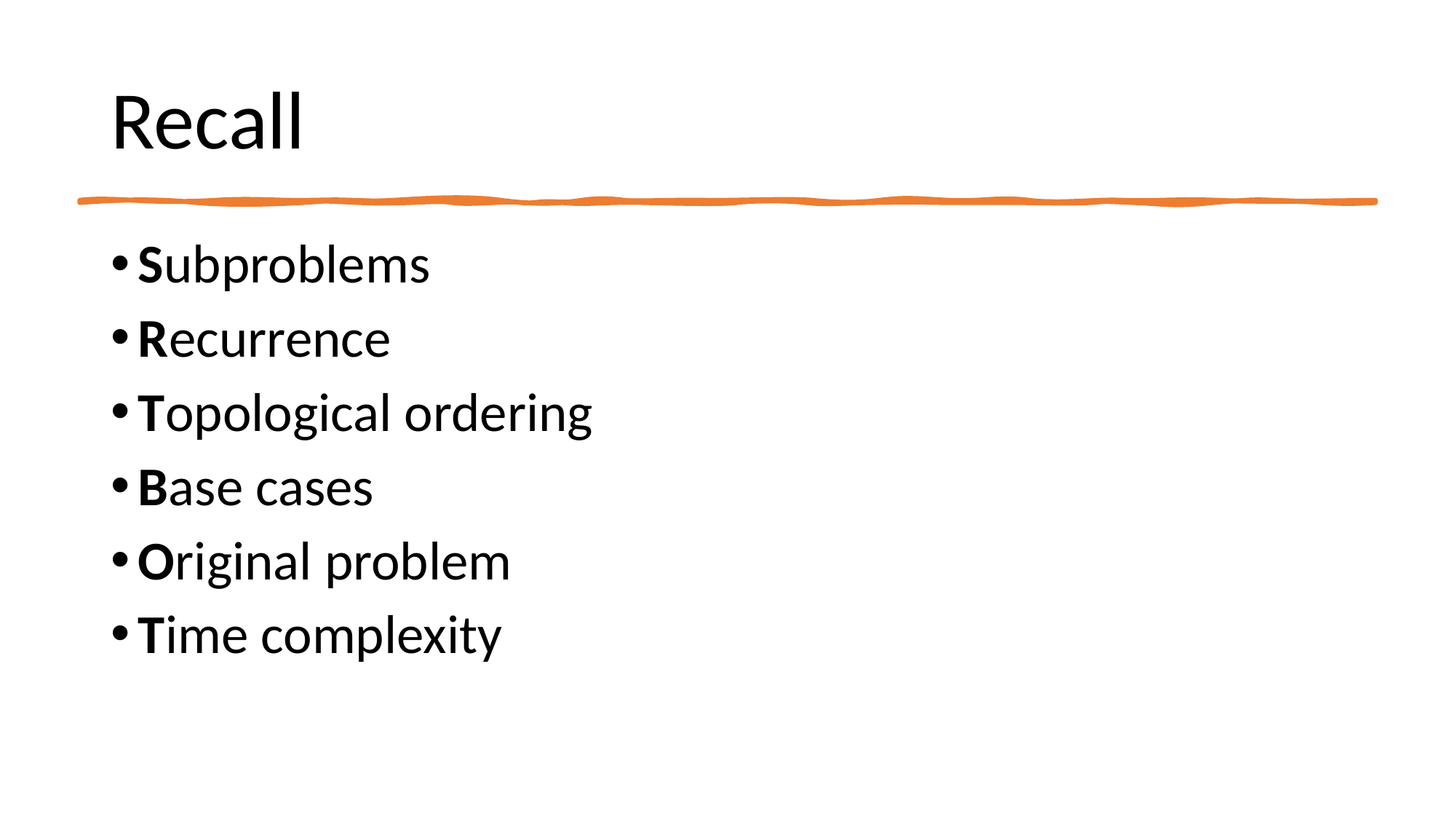

# Recall

Subproblems
Recurrence
Topological ordering
Base cases
Original problem
Time complexity